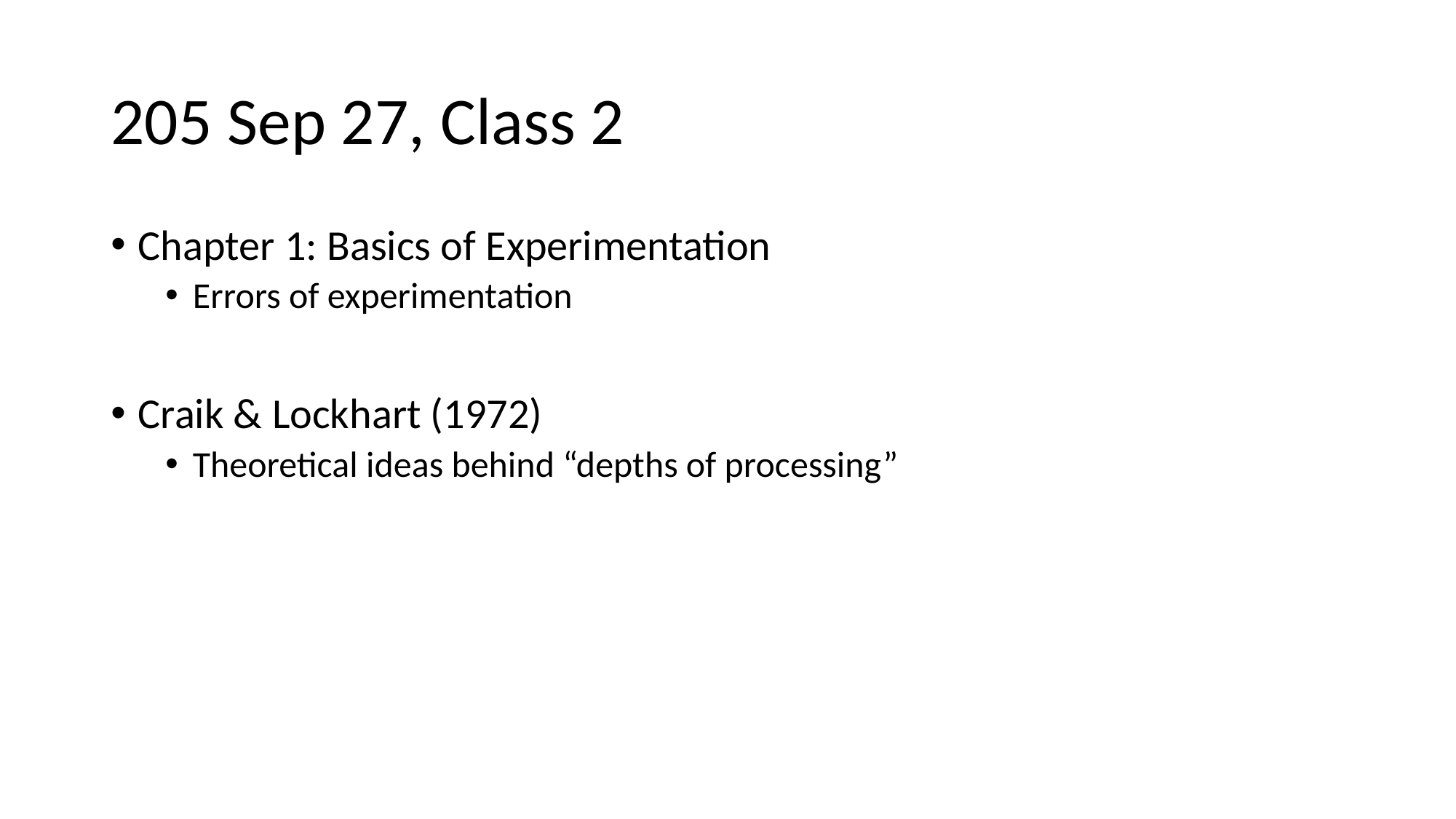

# 205 Sep 27, Class 2
Chapter 1: Basics of Experimentation
Errors of experimentation

Craik & Lockhart (1972)
Theoretical ideas behind “depths of processing”